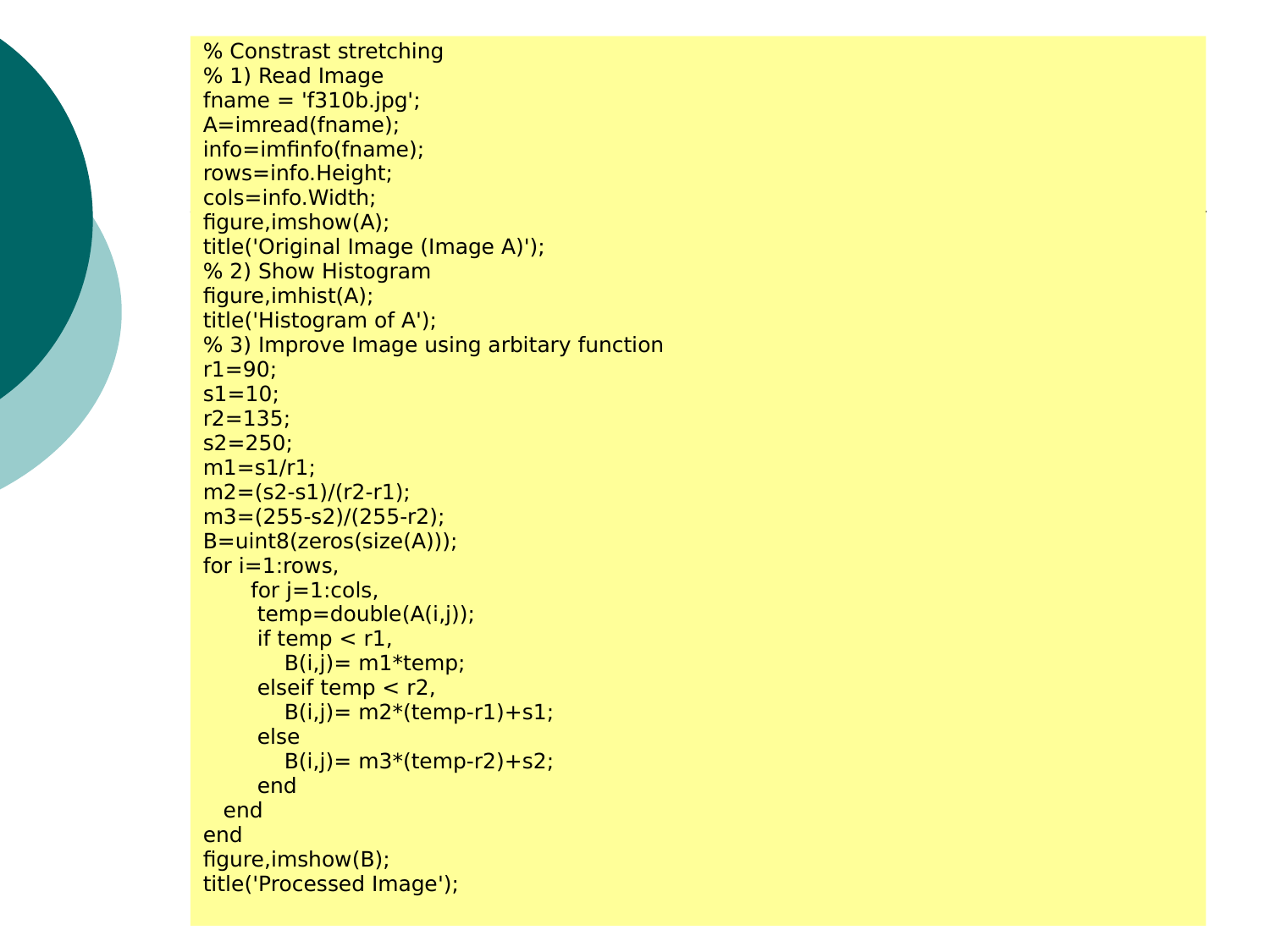

% Constrast stretching
% 1) Read Image
fname = 'f310b.jpg';
A=imread(fname);
info=imfinfo(fname);
rows=info.Height;
cols=info.Width;
figure,imshow(A);
title('Original Image (Image A)');
% 2) Show Histogram
figure,imhist(A);
title('Histogram of A');
% 3) Improve Image using arbitary function
r1=90;
s1=10;
r2=135;
s2=250;
m1=s1/r1;
m2=(s2-s1)/(r2-r1);
m3=(255-s2)/(255-r2);
B=uint8(zeros(size(A)));
for i=1:rows,
	for j=1:cols,
        temp=double(A(i,j));
        if temp < r1,
            B(i,j)= m1*temp;
        elseif temp < r2,
            B(i,j)= m2*(temp-r1)+s1;
        else
            B(i,j)= m3*(temp-r2)+s2;
        end
   end
end
figure,imshow(B);
title('Processed Image');
32